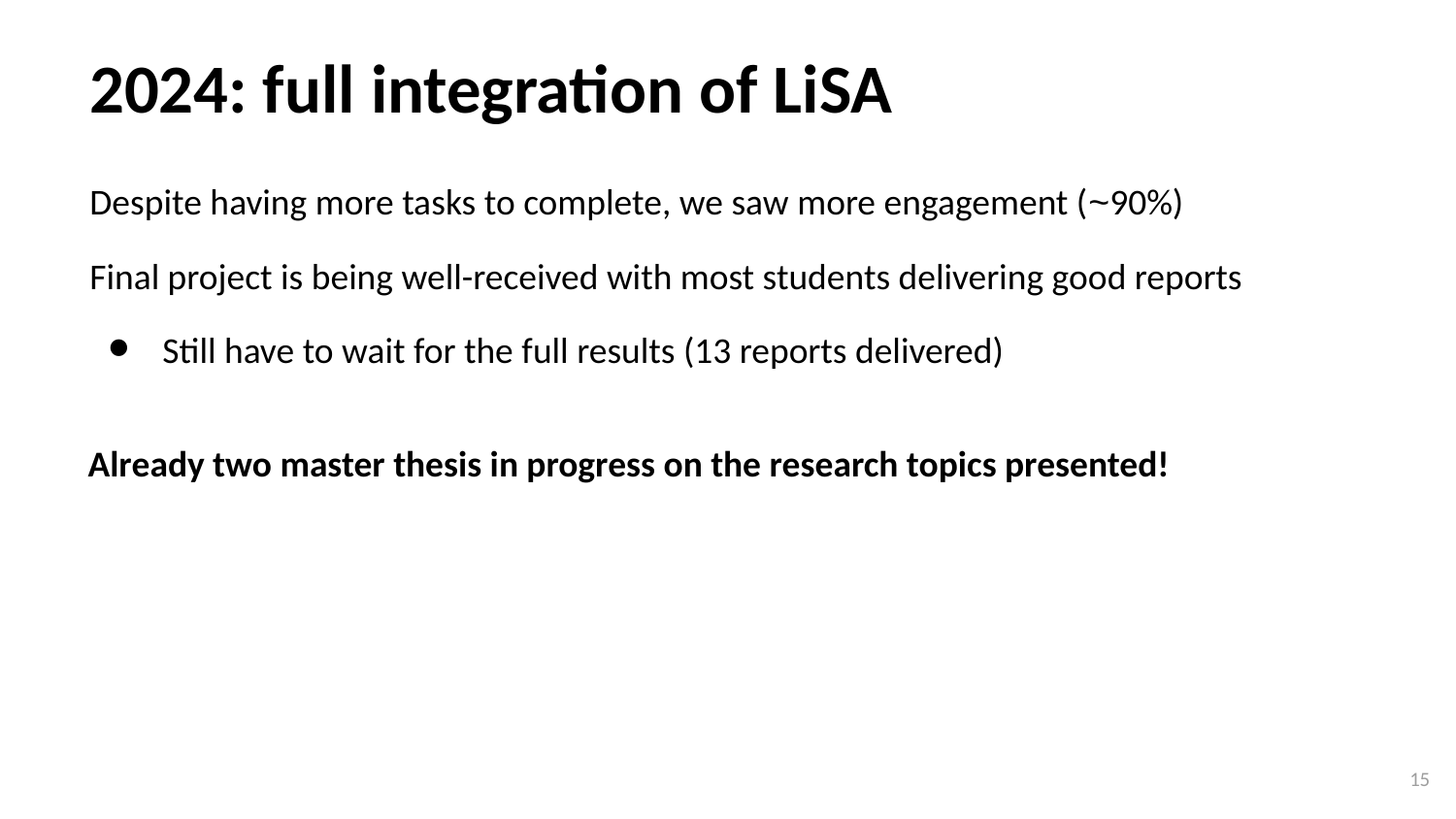

# 2024: full integration of LiSA
Despite having more tasks to complete, we saw more engagement (~90%)
Final project is being well-received with most students delivering good reports
Still have to wait for the full results (13 reports delivered)
Already two master thesis in progress on the research topics presented!
15